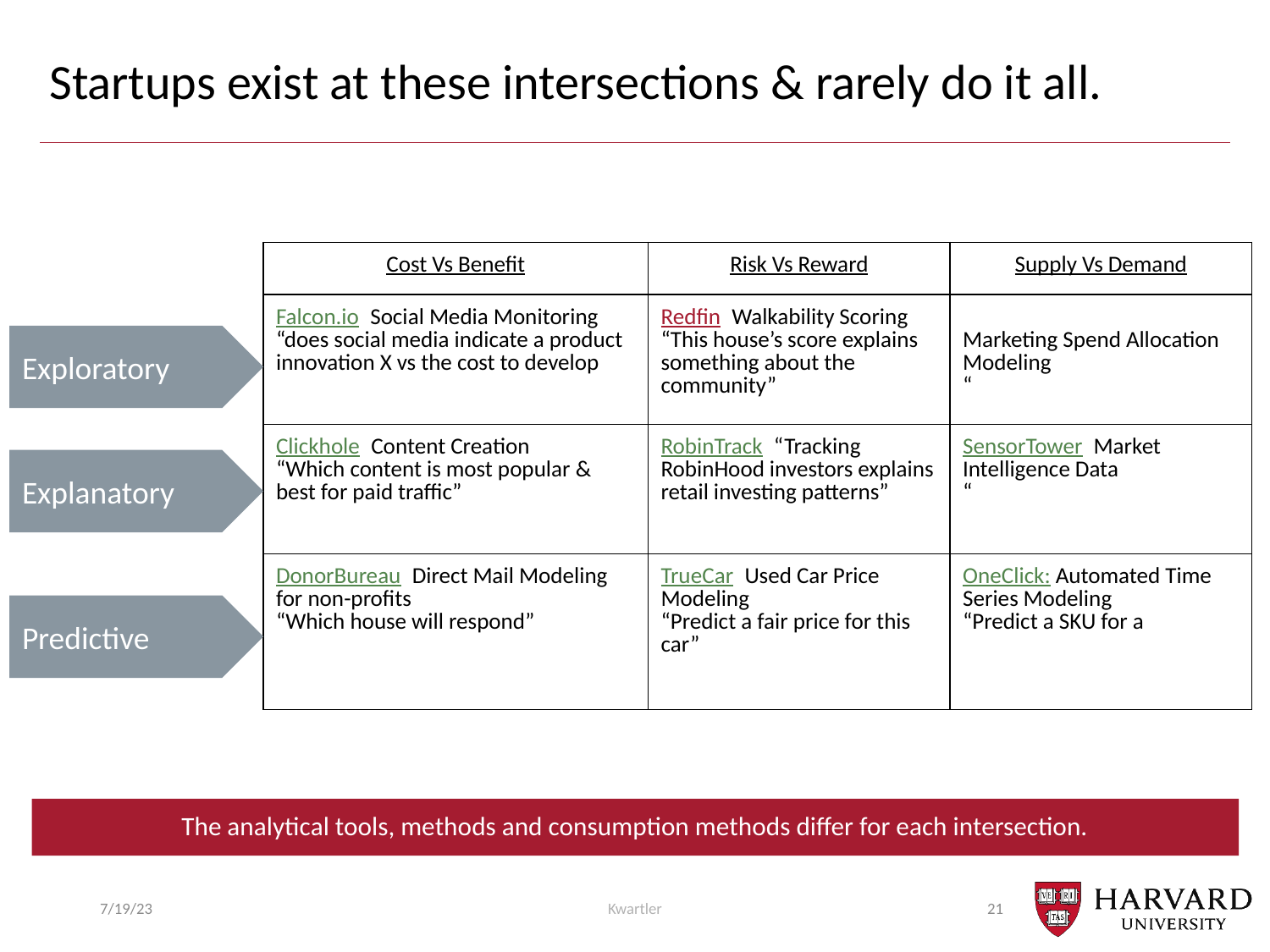

# Startups exist at these intersections & rarely do it all.
| Cost Vs Benefit | Risk Vs Reward | Supply Vs Demand |
| --- | --- | --- |
| Falcon.io: Social Media Monitoring “does social media indicate a product innovation X vs the cost to develop” | Redfin: Walkability Scoring “This house’s score explains something about the community” | MarketingEvolution: Marketing Spend Allocation Modeling “ |
| Clickhole: Content Creation “Which content is most popular & best for paid traffic” | RobinTrack: “Tracking RobinHood investors explains retail investing patterns” | SensorTower: Market Intelligence Data “ |
| DonorBureau: Direct Mail Modeling for non-profits “Which house will respond” | TrueCar: Used Car Price Modeling “Predict a fair price for this car” | OneClick: Automated Time Series Modeling “Predict a SKU for a retailer” |
Exploratory
Explanatory
Predictive
The analytical tools, methods and consumption methods differ for each intersection.
7/19/23
Kwartler
21